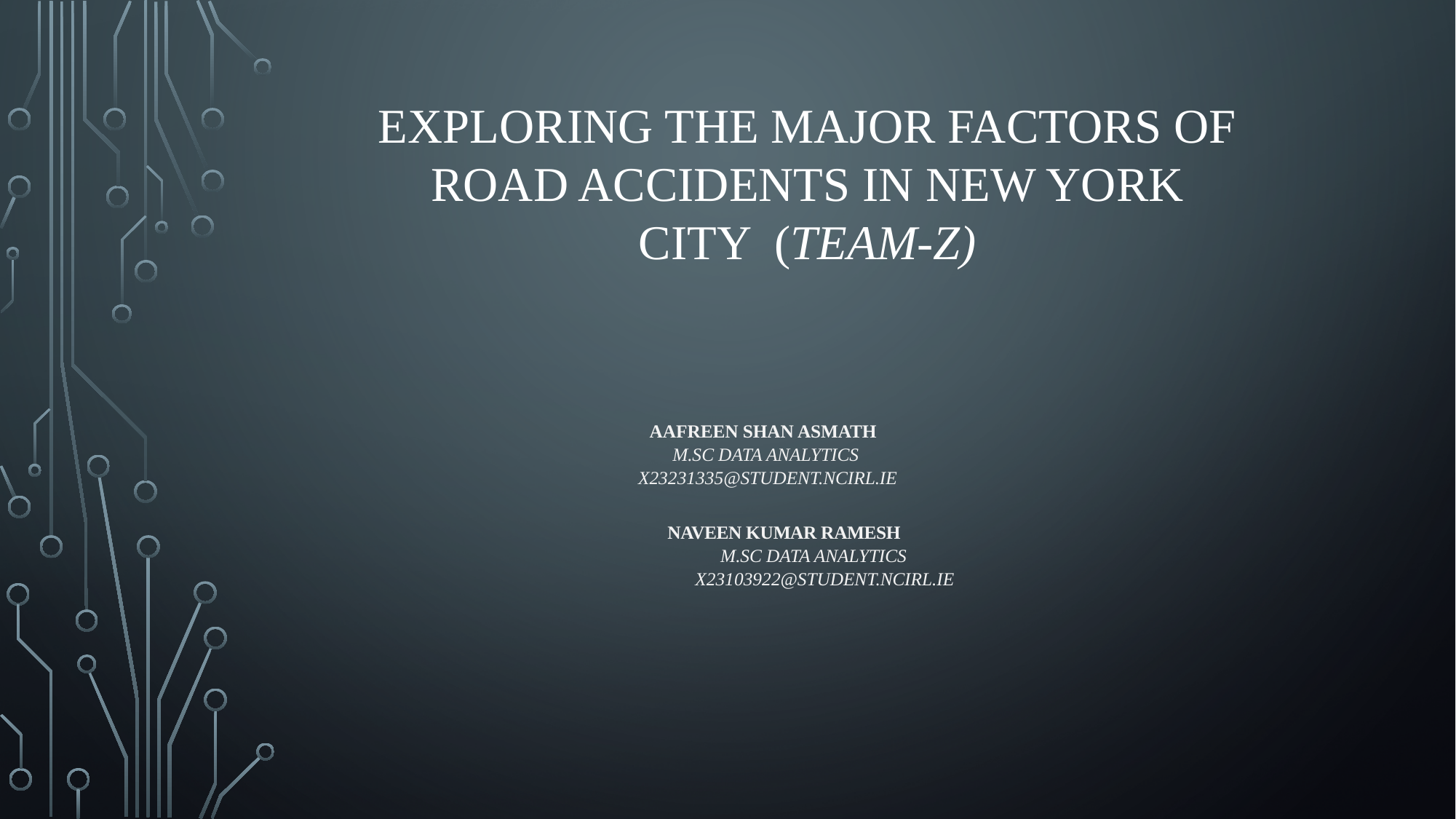

# Exploring the Major Factors of Road Accidents in New York City  (Team-Z)
Aafreen Shan Asmath
M.Sc Data Analytics
x23231335@student.ncirl.ie
                                 Naveen Kumar Ramesh
                                M.Sc Data Analytics
                                    x23103922@student.ncirl.ie